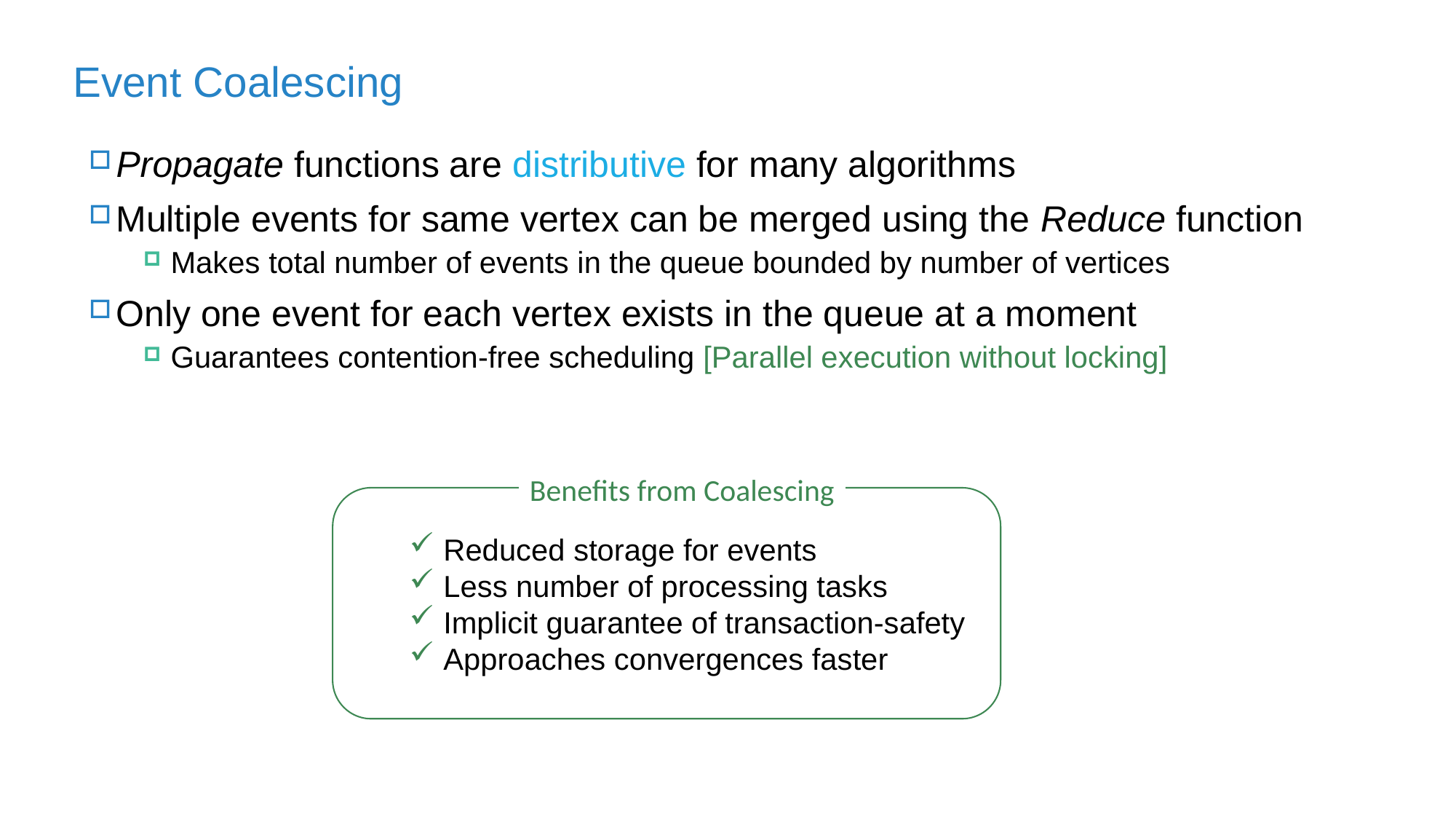

# Event Coalescing
Propagate functions are distributive for many algorithms
Multiple events for same vertex can be merged using the Reduce function
Makes total number of events in the queue bounded by number of vertices
Only one event for each vertex exists in the queue at a moment
Guarantees contention-free scheduling [Parallel execution without locking]
Benefits from Coalescing
Reduced storage for events
Less number of processing tasks
Implicit guarantee of transaction-safety
Approaches convergences faster